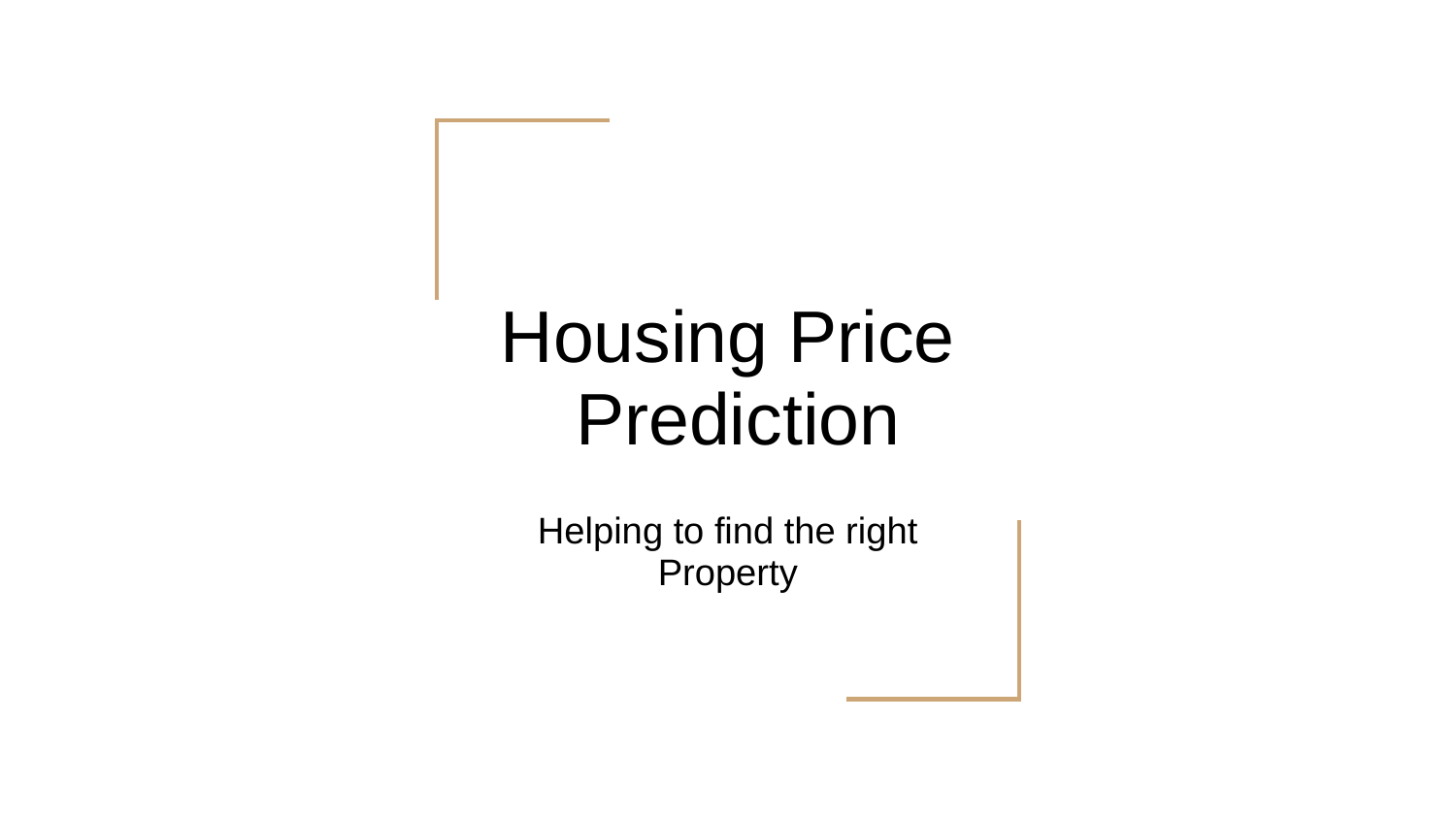

# Housing Price  Prediction
Helping to find the right Property